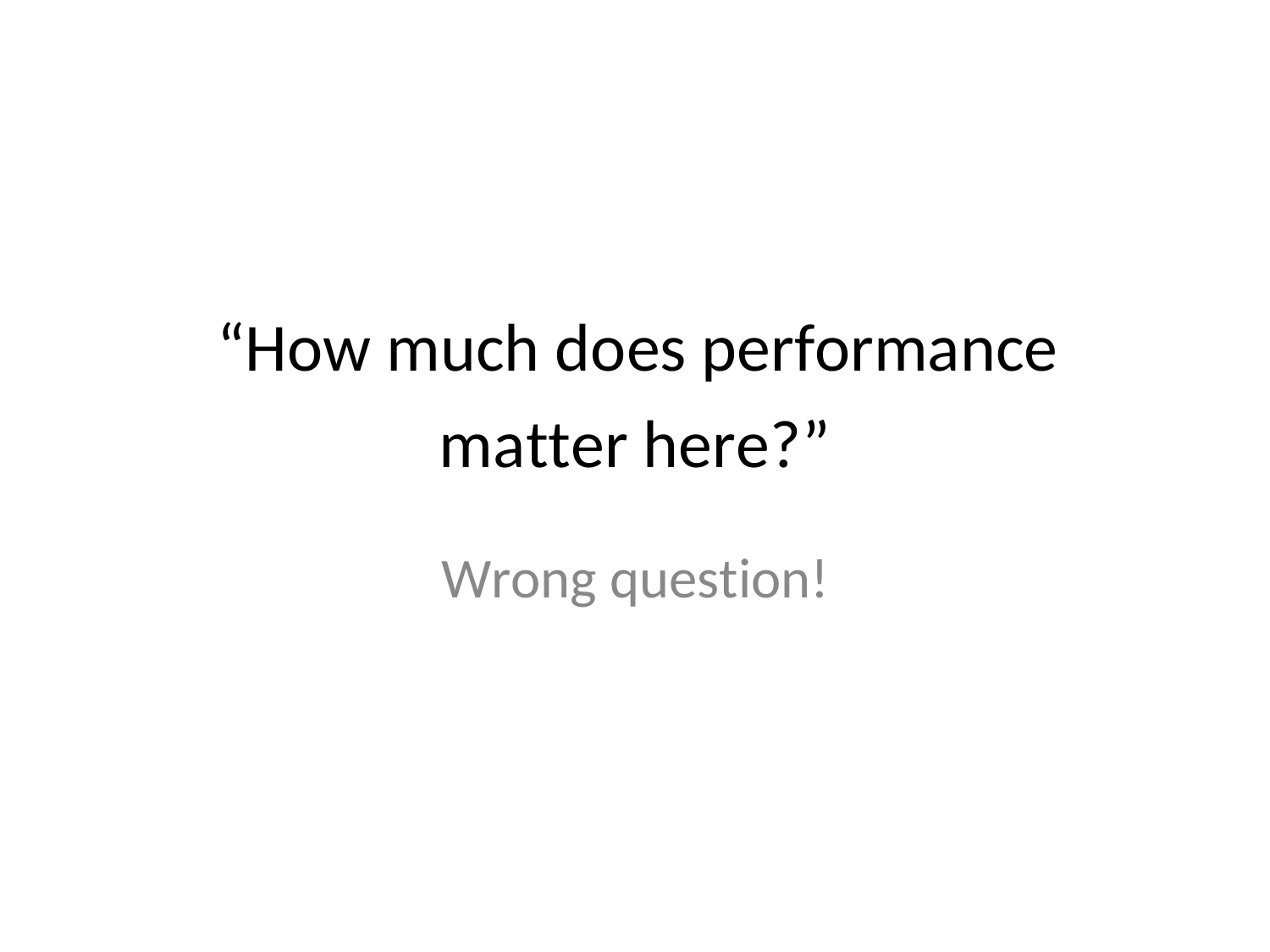

“How much does performance
matter here?”
Wrong question!